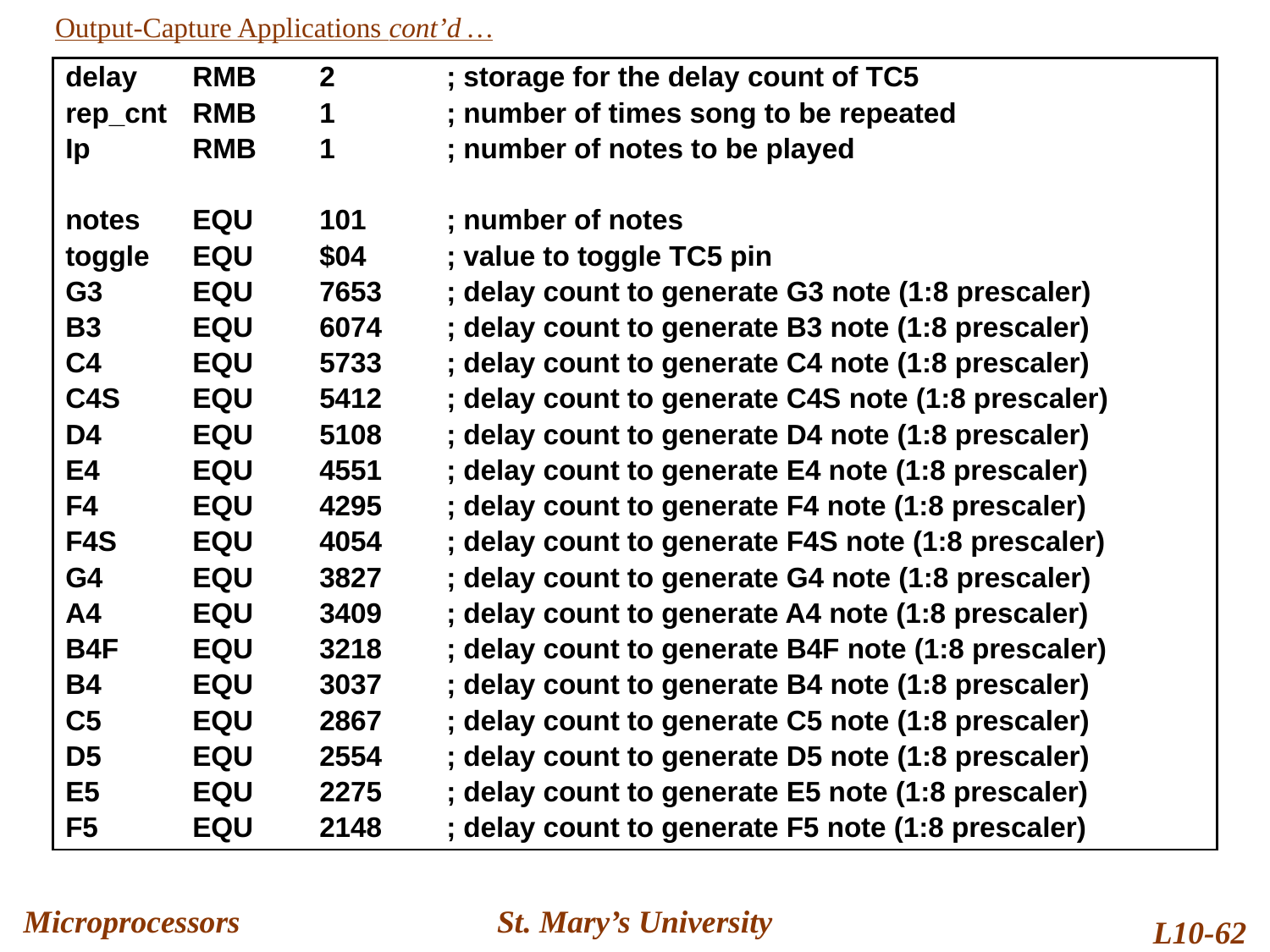

Output-Capture Applications cont’d …
delay	RMB	2	; storage for the delay count of TC5
rep_cnt	RMB	1	; number of times song to be repeated
Ip	RMB	1	; number of notes to be played

notes	EQU	101	; number of notes
toggle	EQU	$04	; value to toggle TC5 pin
G3	EQU	7653	; delay count to generate G3 note (1:8 prescaler)
B3	EQU	6074	; delay count to generate B3 note (1:8 prescaler)
C4	EQU	5733	; delay count to generate C4 note (1:8 prescaler)
C4S	EQU	5412	; delay count to generate C4S note (1:8 prescaler)
D4	EQU	5108	; delay count to generate D4 note (1:8 prescaler)
E4	EQU	4551	; delay count to generate E4 note (1:8 prescaler)
F4	EQU	4295	; delay count to generate F4 note (1:8 prescaler)
F4S	EQU	4054	; delay count to generate F4S note (1:8 prescaler)
G4	EQU	3827	; delay count to generate G4 note (1:8 prescaler)
A4	EQU	3409	; delay count to generate A4 note (1:8 prescaler)
B4F	EQU	3218	; delay count to generate B4F note (1:8 prescaler)
B4	EQU	3037	; delay count to generate B4 note (1:8 prescaler)
C5	EQU	2867	; delay count to generate C5 note (1:8 prescaler)
D5	EQU	2554	; delay count to generate D5 note (1:8 prescaler)
E5	EQU	2275	; delay count to generate E5 note (1:8 prescaler)
F5	EQU	2148	; delay count to generate F5 note (1:8 prescaler)
Microprocessors
St. Mary’s University
L10-62